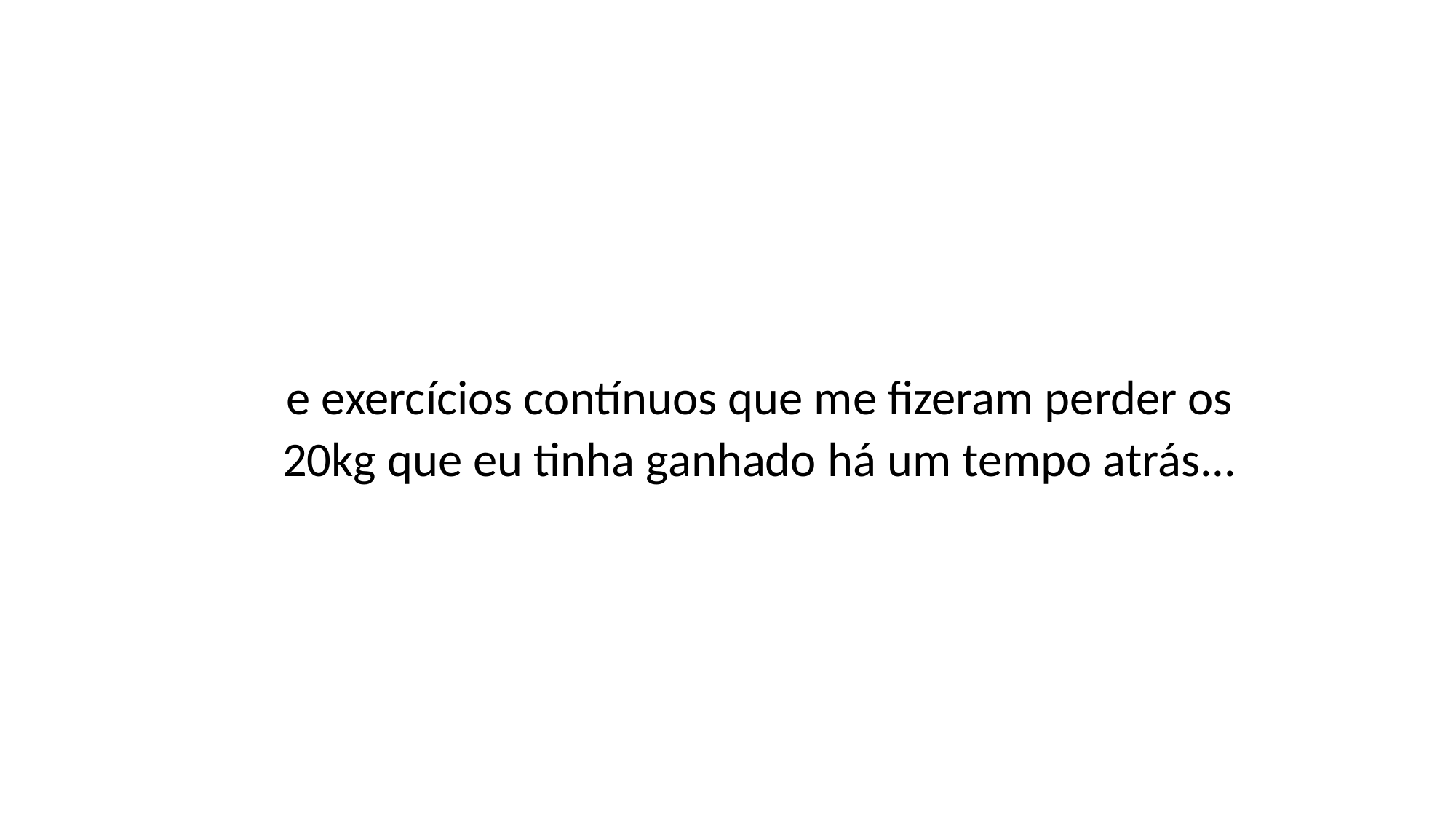

e exercícios contínuos que me fizeram perder os 20kg que eu tinha ganhado há um tempo atrás...